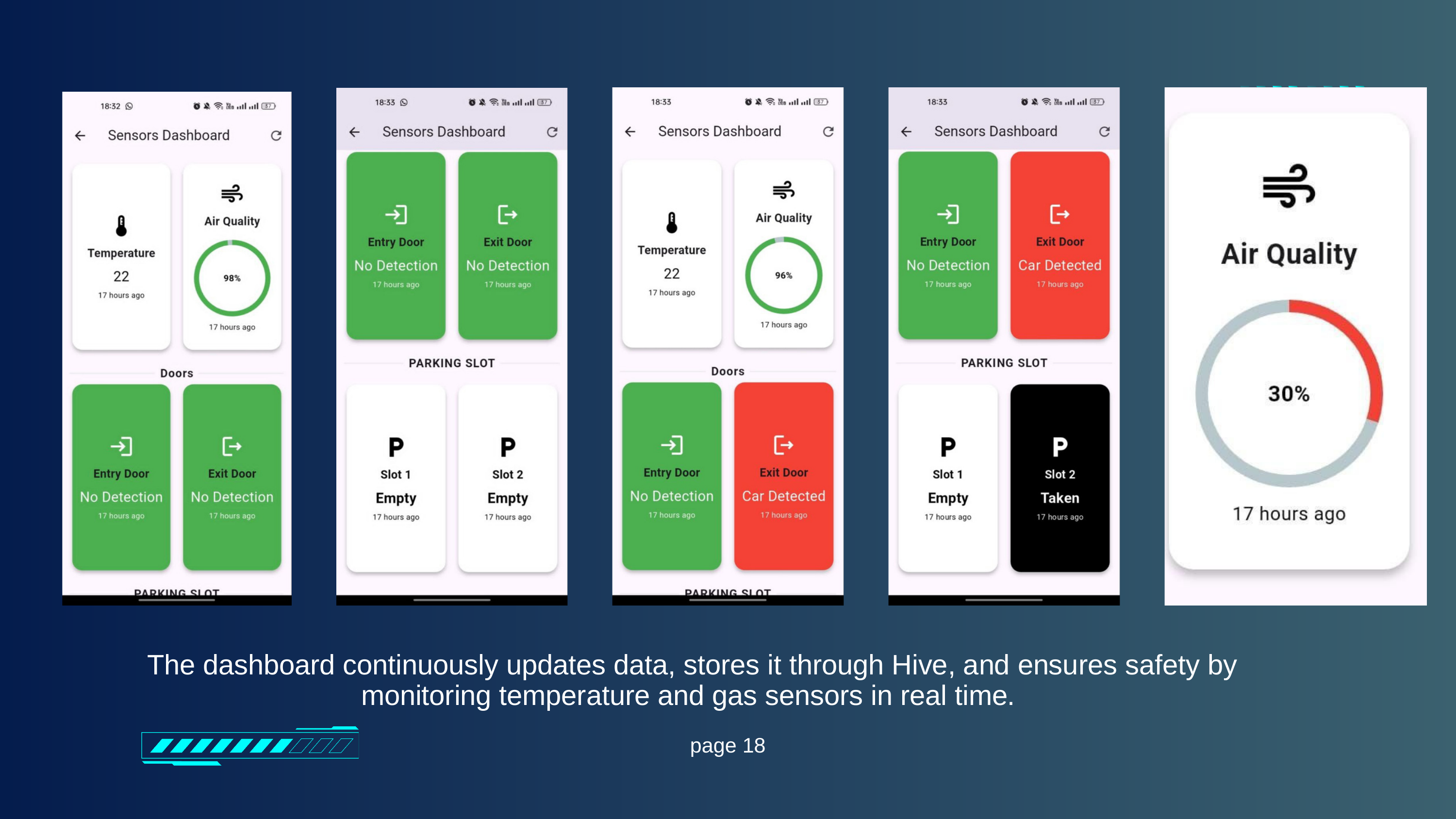

The dashboard continuously updates data, stores it through Hive, and ensures safety by monitoring temperature and gas sensors in real time.

page 18